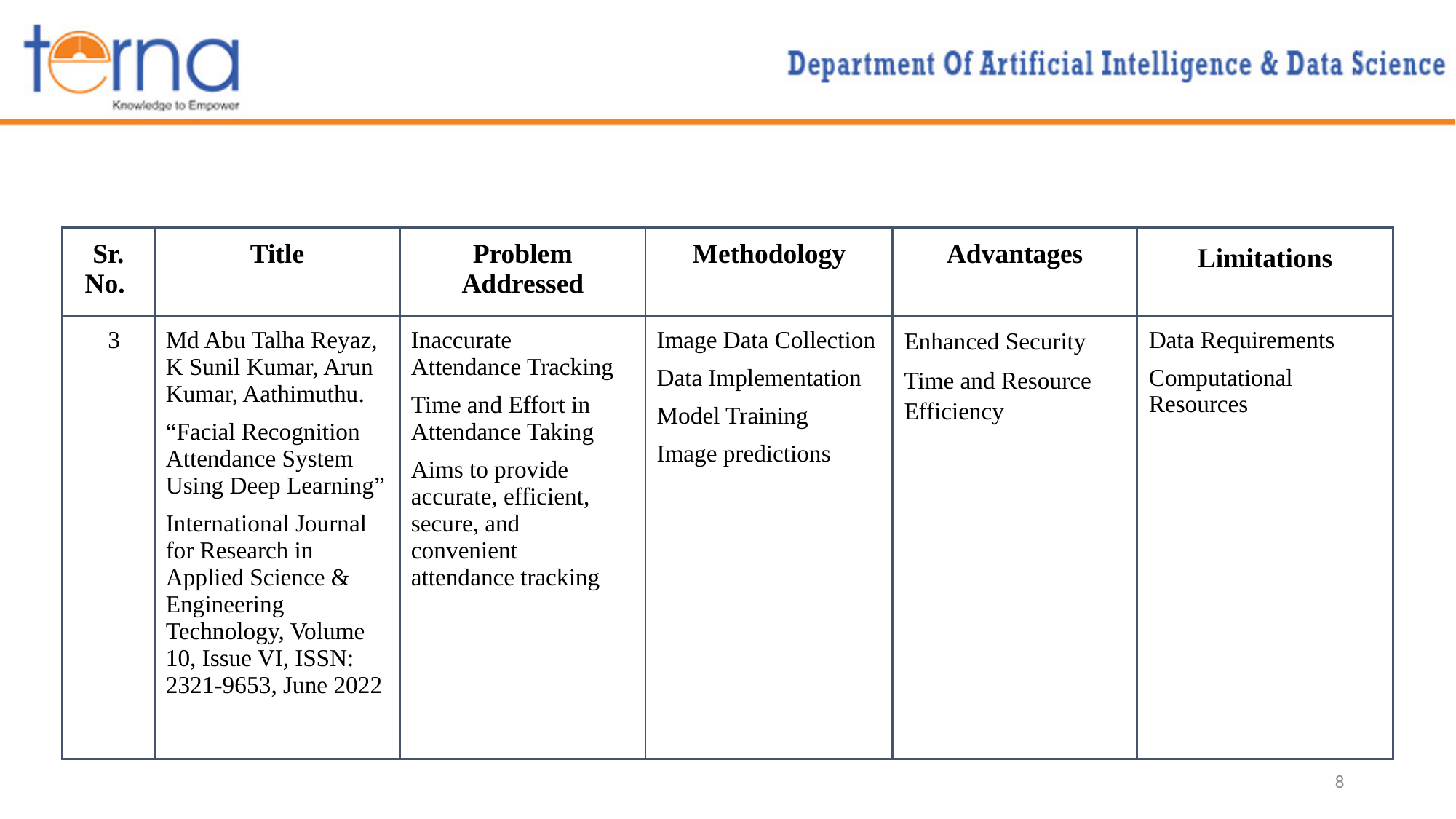

| Sr. No. | Title | Problem Addressed | Methodology | Advantages | Limitations |
| --- | --- | --- | --- | --- | --- |
| 3 | Md Abu Talha Reyaz, K Sunil Kumar, Arun Kumar, Aathimuthu. “Facial Recognition Attendance System Using Deep Learning” International Journal for Research in Applied Science & Engineering Technology, Volume 10, Issue VI, ISSN: 2321-9653, June 2022 | Inaccurate Attendance Tracking Time and Effort in Attendance Taking Aims to provide accurate, efficient, secure, and convenient attendance tracking | Image Data Collection Data Implementation Model Training Image predictions | Enhanced Security Time and Resource Efficiency | Data Requirements Computational Resources |
8